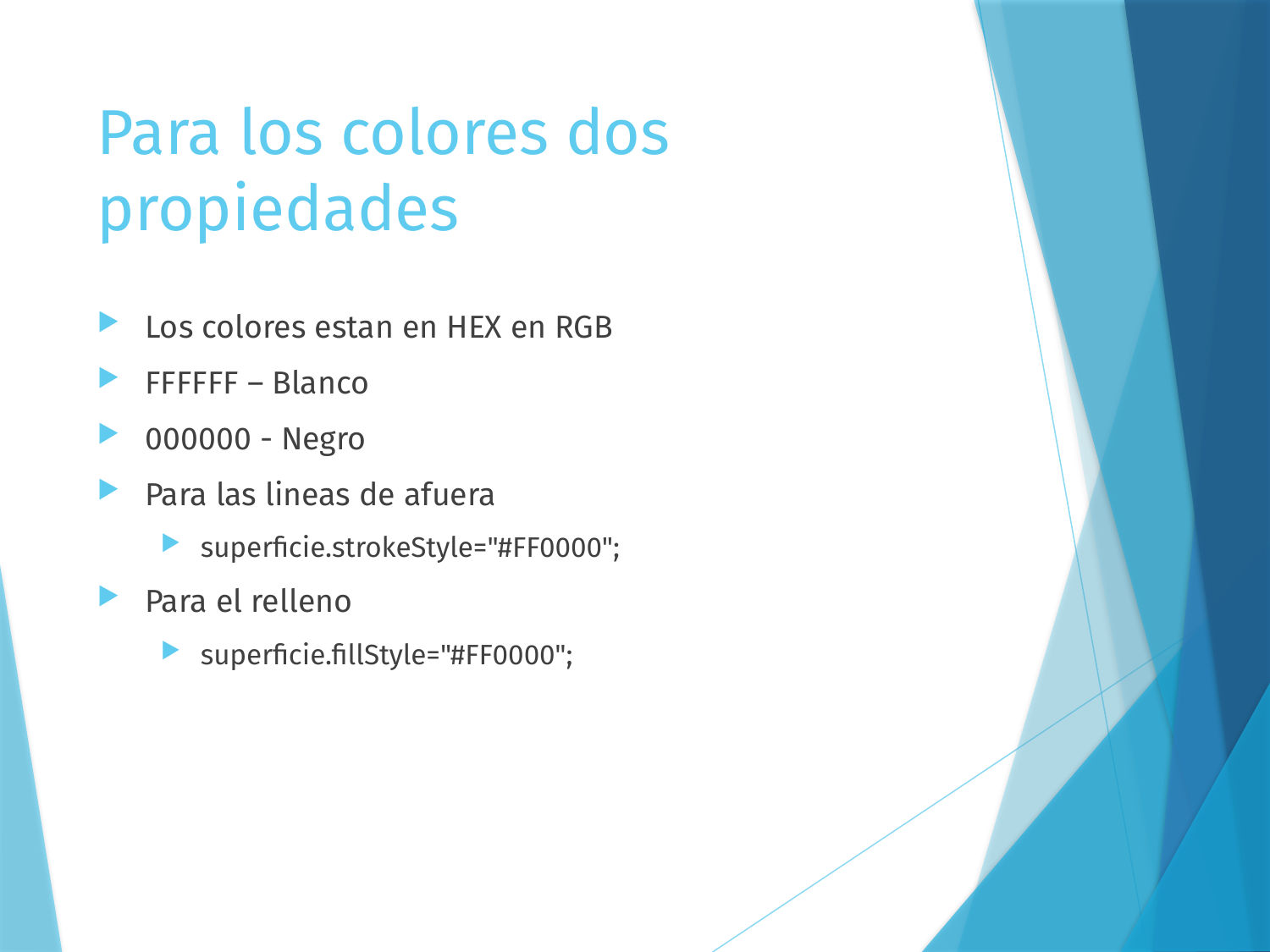

# Para los colores dos propiedades
Los colores estan en HEX en RGB
FFFFFF – Blanco
000000 - Negro
Para las lineas de afuera
superficie.strokeStyle="#FF0000";
Para el relleno
superficie.fillStyle="#FF0000";